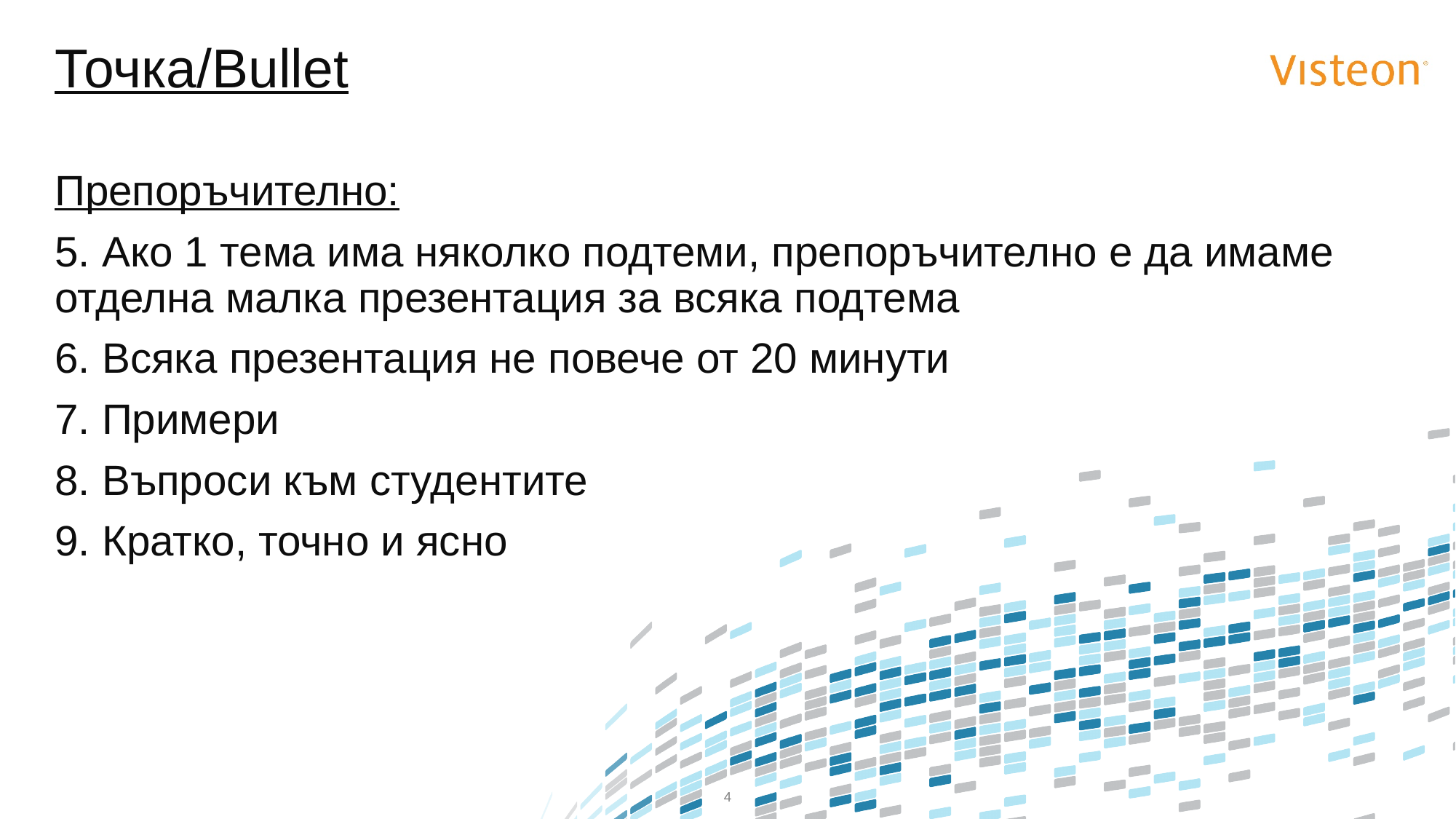

# Точка/Bullet
Препоръчително:
5. Ако 1 тема има няколко подтеми, препоръчително е да имаме отделна малка презентация за всяка подтема
6. Всяка презентация не повече от 20 минути
7. Примери
8. Въпроси към студентите
9. Кратко, точно и ясно

4